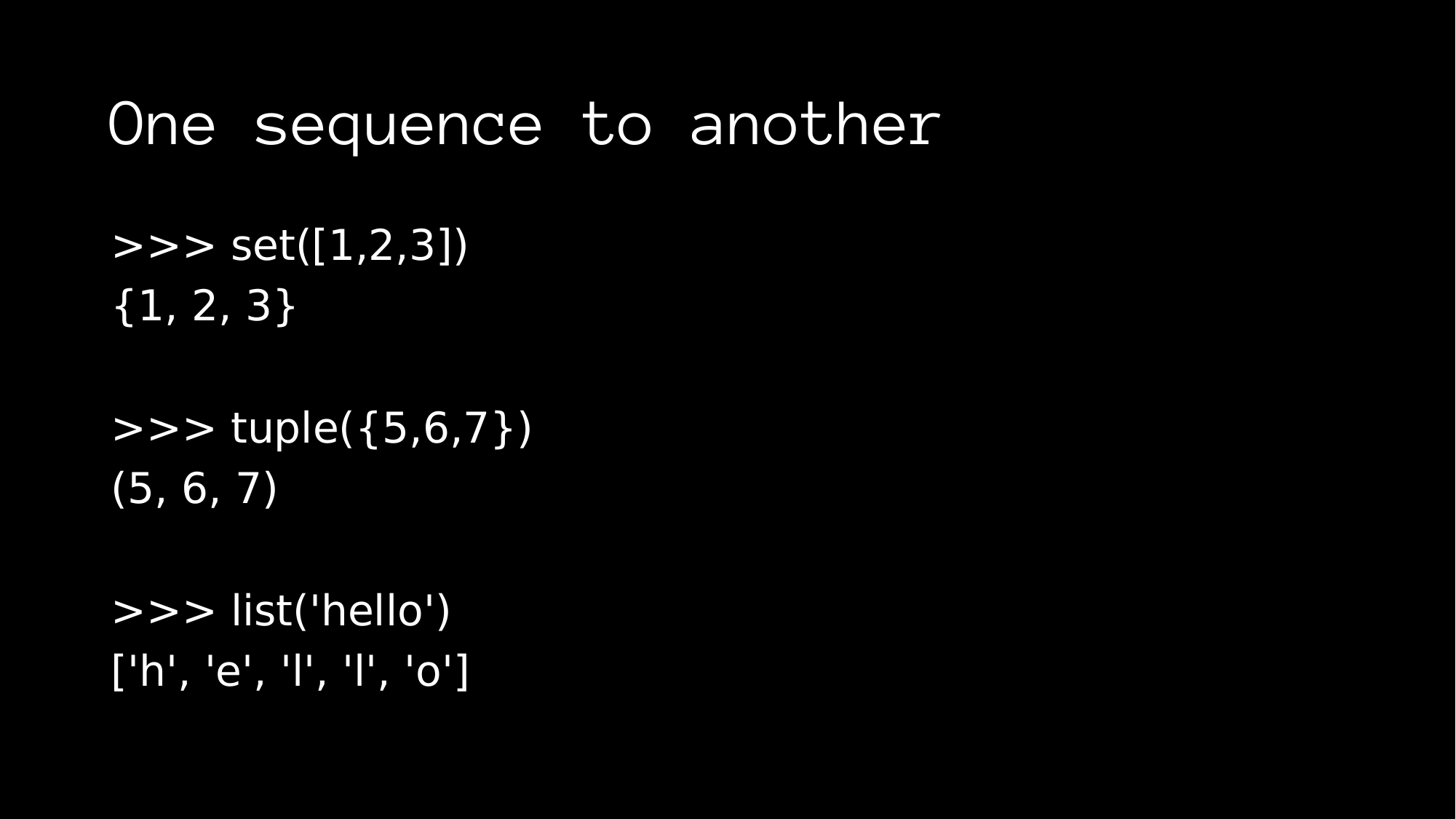

# One sequence to another
>>> set([1,2,3])
{1, 2, 3}

>>> tuple({5,6,7})
(5, 6, 7)

>>> list('hello')
['h', 'e', 'l', 'l', 'o']